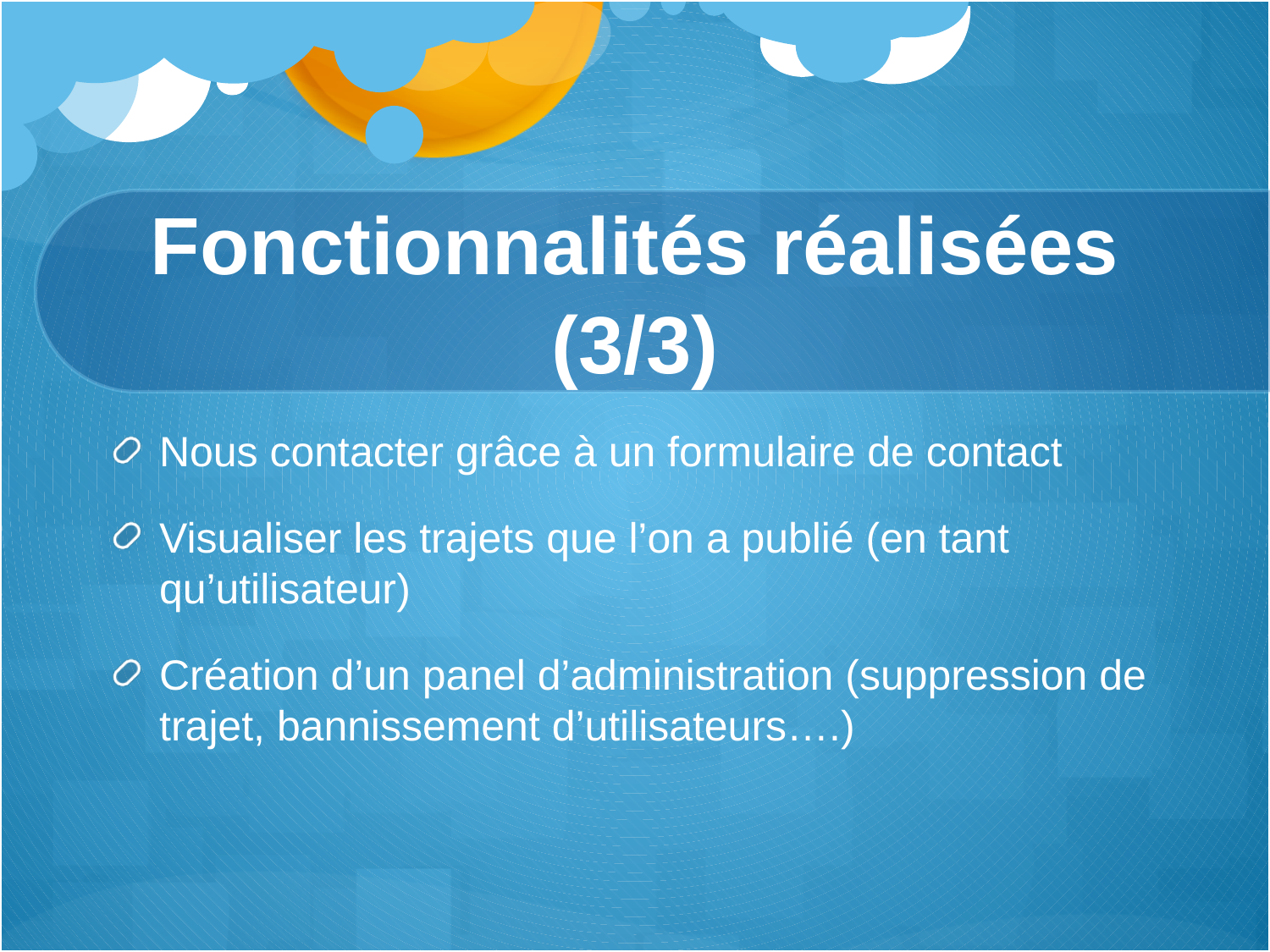

# Fonctionnalités réalisées (3/3)
Nous contacter grâce à un formulaire de contact
Visualiser les trajets que l’on a publié (en tant qu’utilisateur)
Création d’un panel d’administration (suppression de trajet, bannissement d’utilisateurs….)